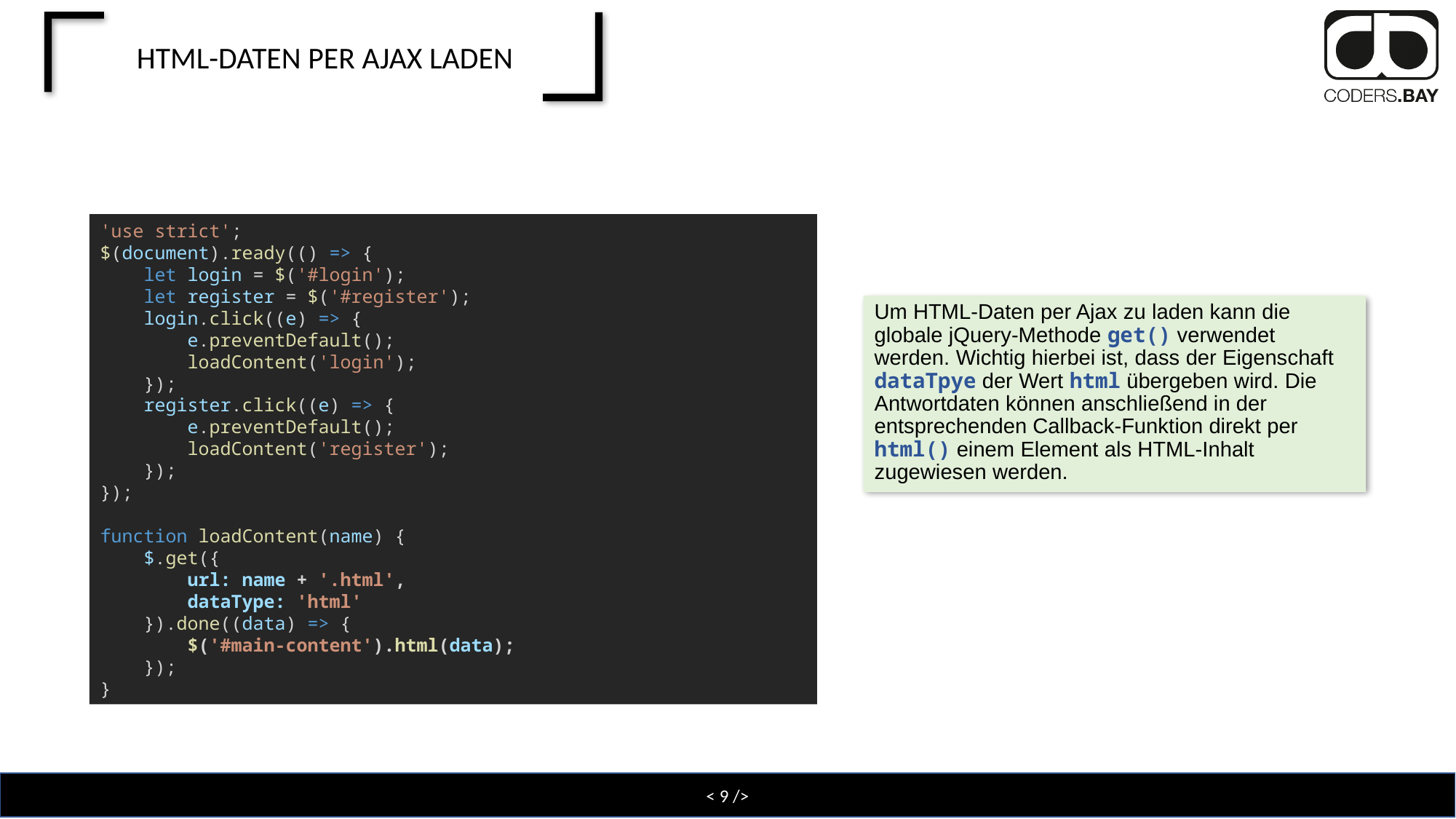

# HTML-Daten per Ajax laden
'use strict';
$(document).ready(() => {
    let login = $('#login');
    let register = $('#register');
    login.click((e) => {
        e.preventDefault();
        loadContent('login');
    });
    register.click((e) => {
        e.preventDefault();
        loadContent('register');
    });
});
function loadContent(name) {
    $.get({
        url: name + '.html',
        dataType: 'html'
    }).done((data) => {
        $('#main-content').html(data);
    });
}
Um HTML-Daten per Ajax zu laden kann die globale jQuery-Methode get() verwendet werden. Wichtig hierbei ist, dass der Eigenschaft dataTpye der Wert html übergeben wird. Die Antwortdaten können anschließend in der entsprechenden Callback-Funktion direkt per html() einem Element als HTML-Inhalt zugewiesen werden.